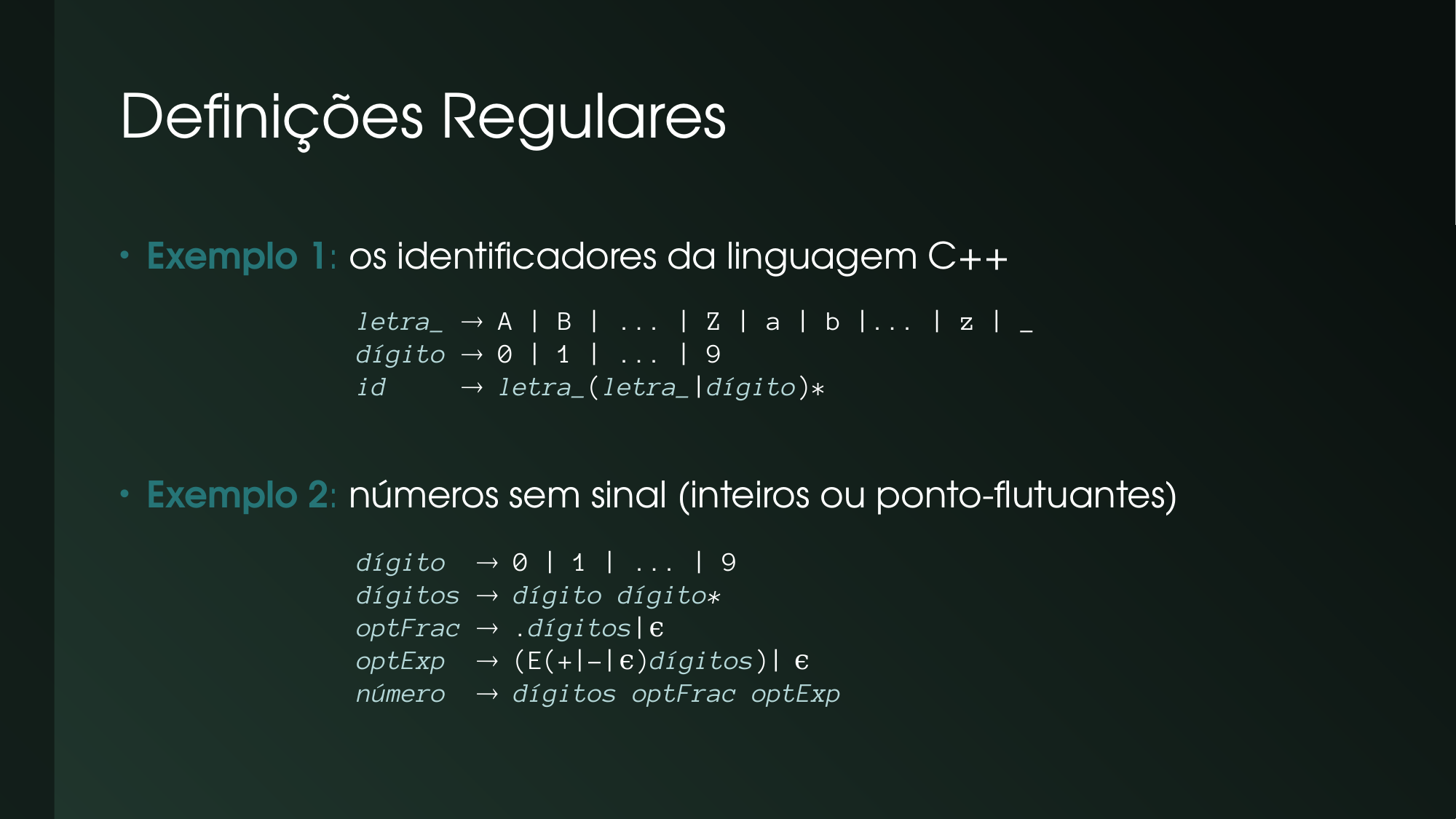

# Definições Regulares
Exemplo 1: os identificadores da linguagem C++

Exemplo 2: números sem sinal (inteiros ou ponto-flutuantes)
letra_ → A | B | ... | Z | a | b |... | z | _
dígito → 0 | 1 | ... | 9
id     → letra_(letra_|dígito)*
dígito  → 0 | 1 | ... | 9
dígitos → dígito dígito*
optFrac → .dígitos|ϵ
optExp  → (E(+|-|ϵ)dígitos)| ϵ
número  → dígitos optFrac optExp